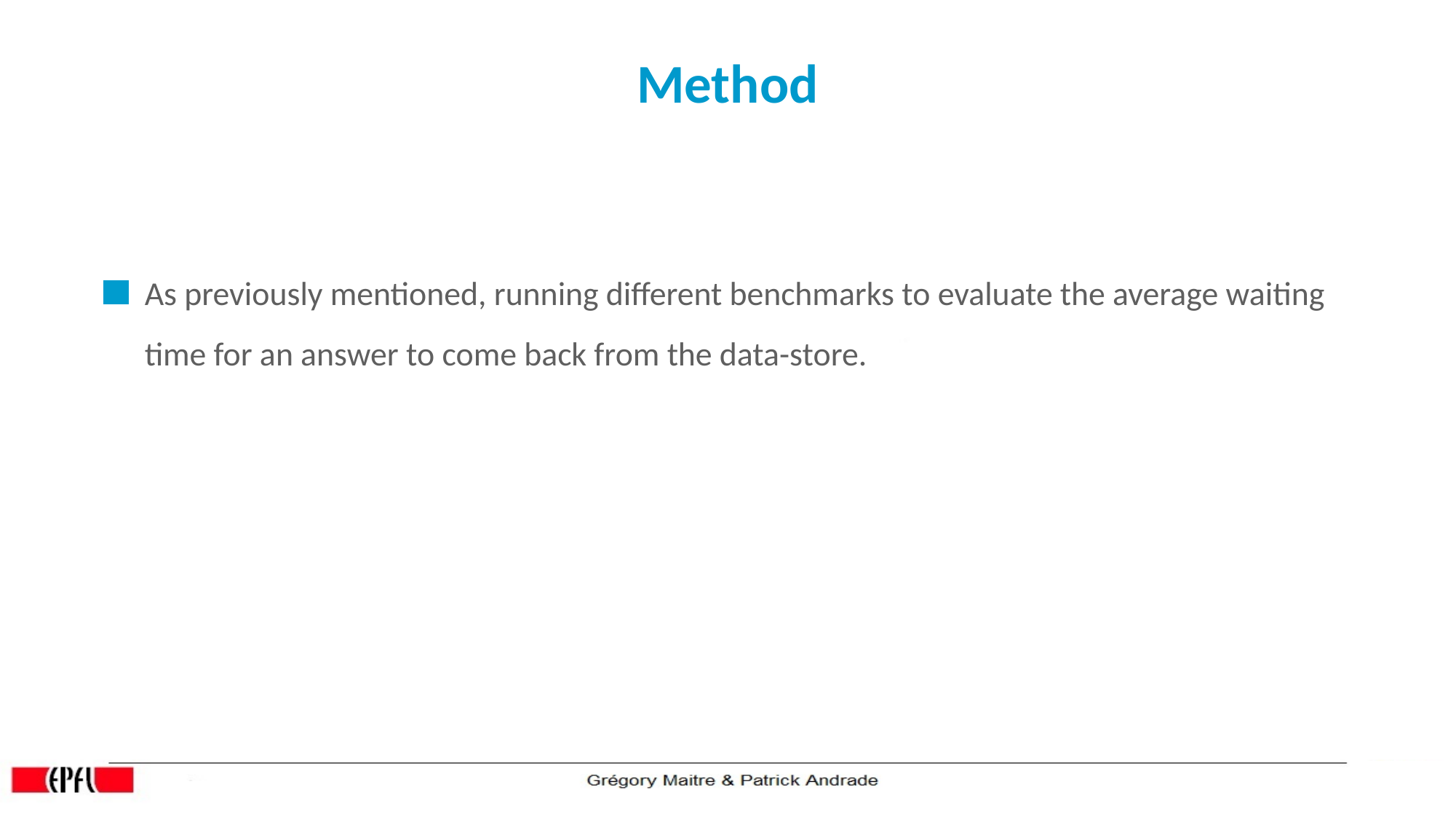

Method
As previously mentioned, running different benchmarks to evaluate the average waiting time for an answer to come back from the data-store.